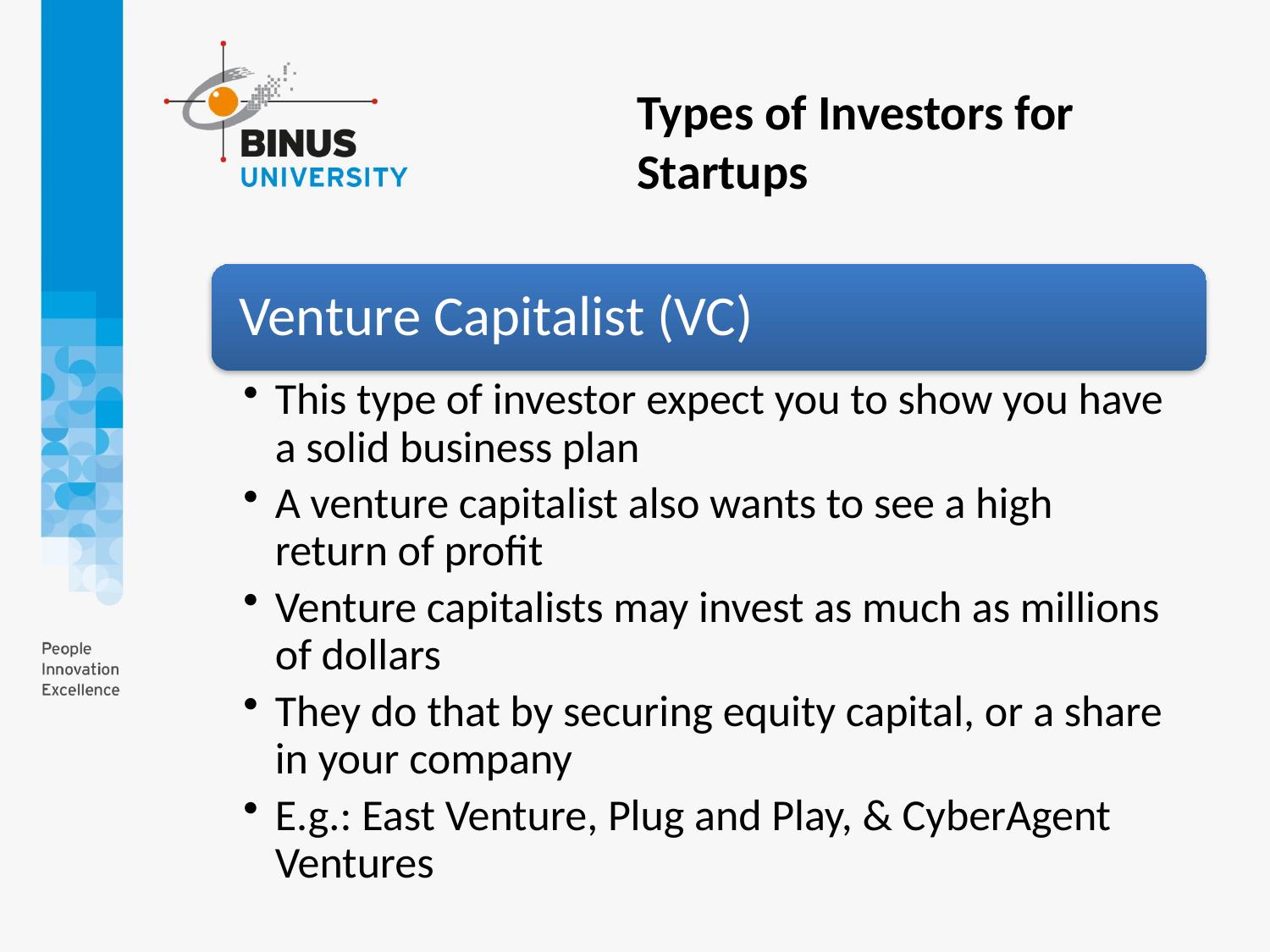

Types of Investors for Startups
Venture Capitalist (VC)
This type of investor expect you to show you have a solid business plan
A venture capitalist also wants to see a high return of profit
Venture capitalists may invest as much as millions of dollars
They do that by securing equity capital, or a share in your company
E.g.: East Venture, Plug and Play, & CyberAgent Ventures